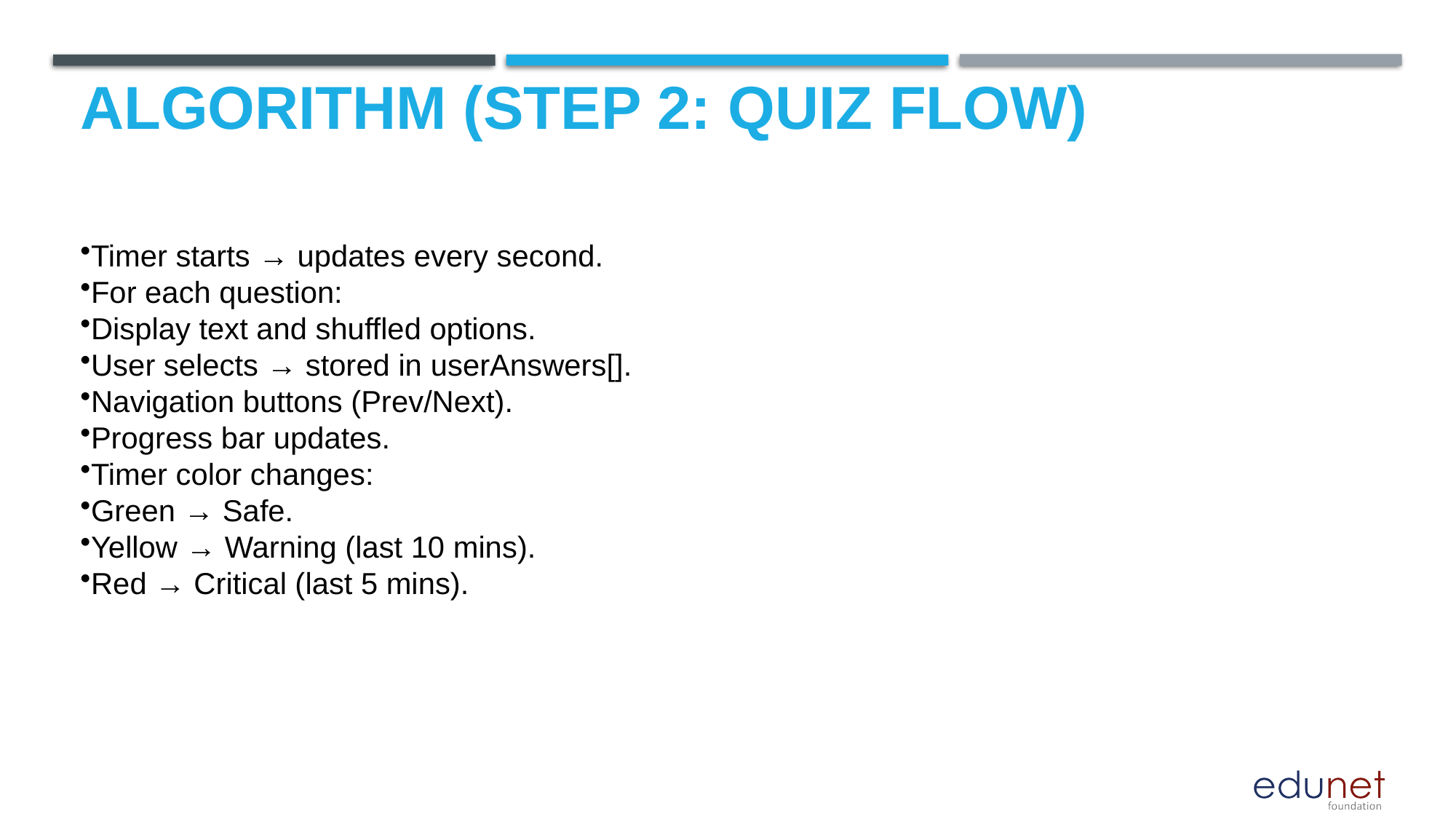

# Algorithm (Step 2: Quiz Flow)
Timer starts → updates every second.
For each question:
Display text and shuffled options.
User selects → stored in userAnswers[].
Navigation buttons (Prev/Next).
Progress bar updates.
Timer color changes:
Green → Safe.
Yellow → Warning (last 10 mins).
Red → Critical (last 5 mins).